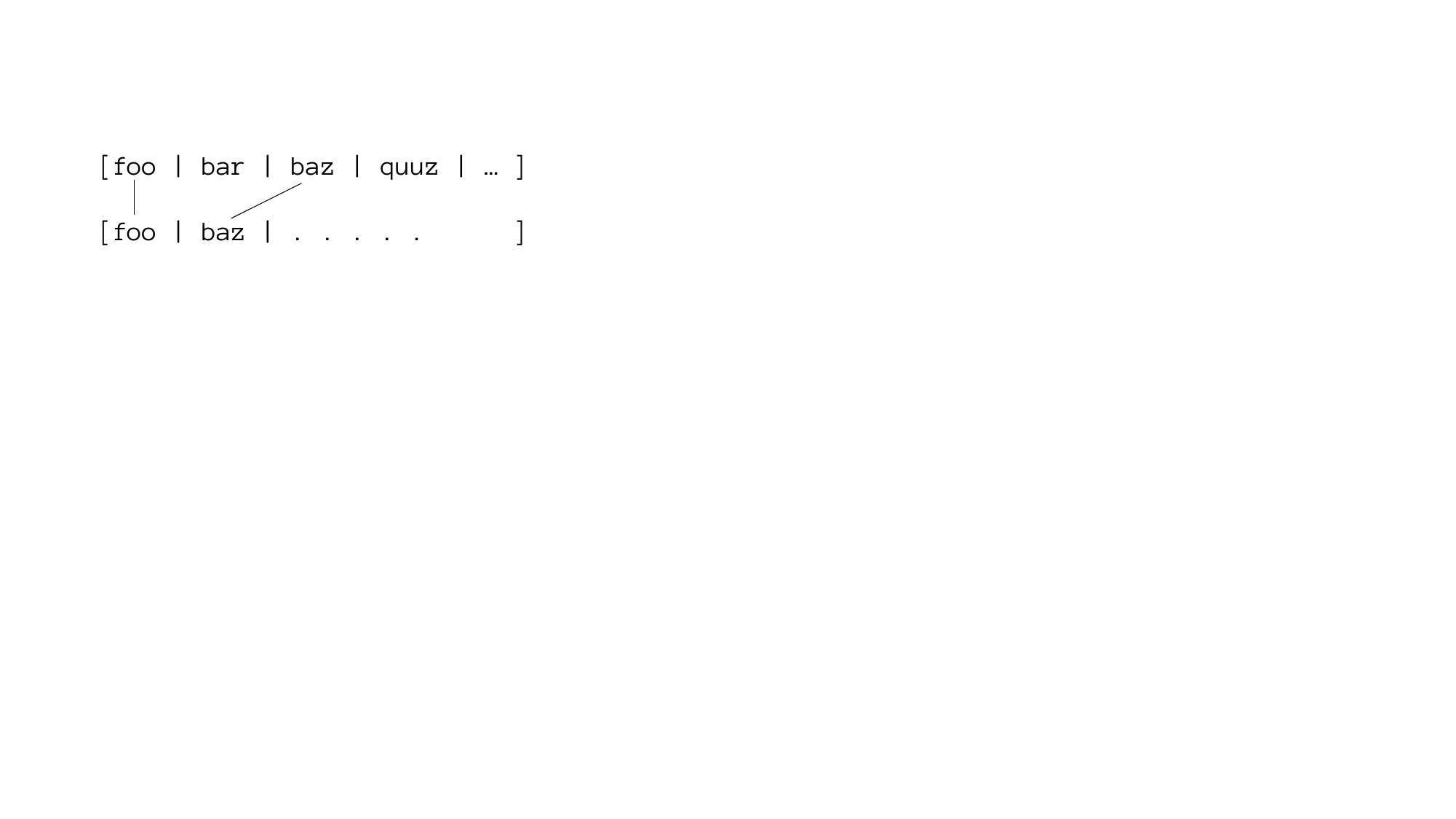

[foo | bar | baz | quuz | … ]

[foo | baz | . . . . .      ]